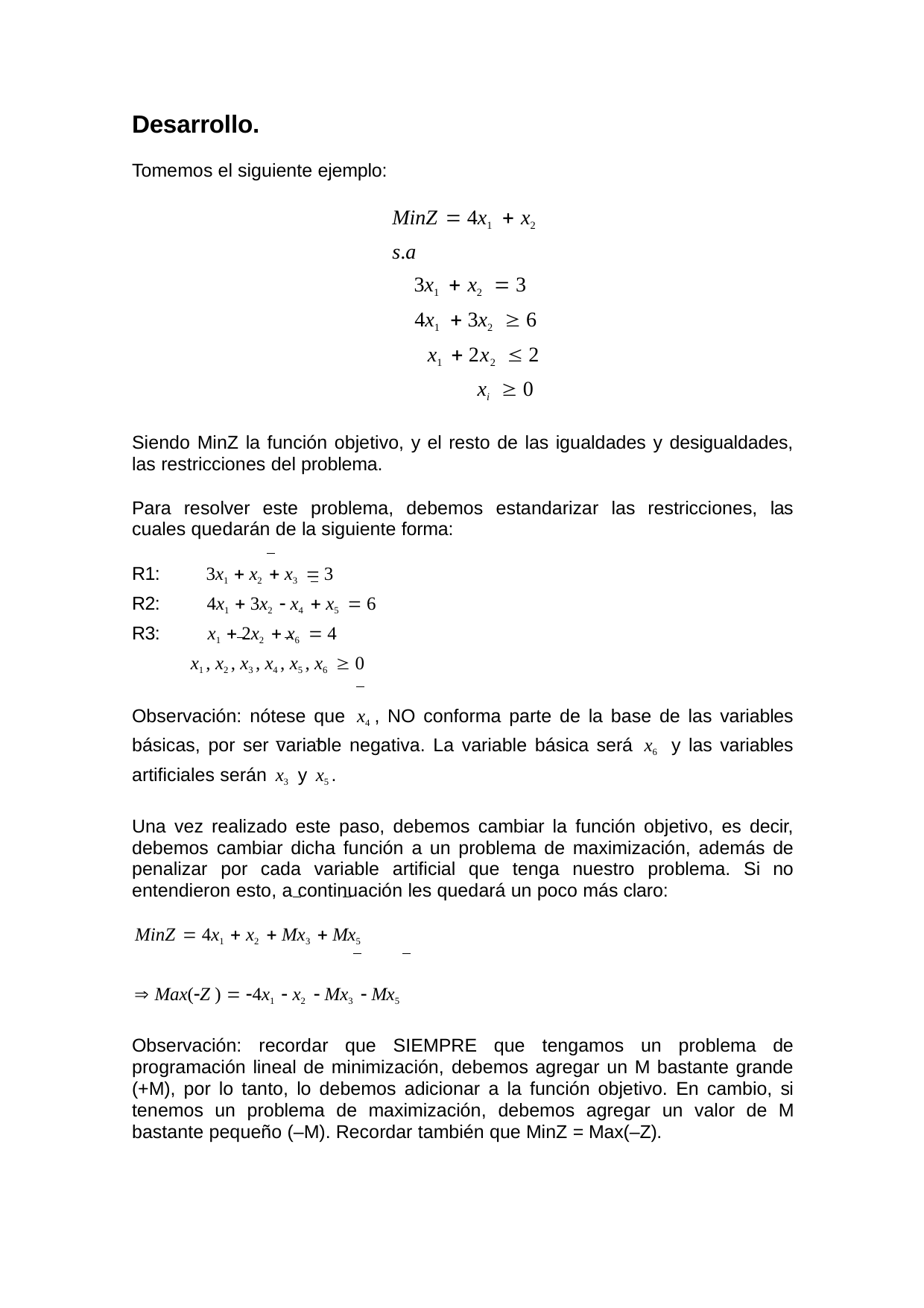

Desarrollo.
Tomemos el siguiente ejemplo:

MinZ = 4x1 + x2
s.a
3x1 + x2 = 3
4x1 + 3x2 ≥ 6
x1 + 2x2 ≤ 2
xi ≥ 0

Siendo MinZ la función objetivo, y el resto de las igualdades y desigualdades, las restricciones del problema.

Para resolver este problema, debemos estandarizar las restricciones, las cuales quedarán de la siguiente forma:

R1:	3x1 + x2 + x3 = 3
R2:	4x1 + 3x2 − x4 + x5 = 6
R3:	x1 + 2x2 + x6 = 4
x1 , x2 , x3 , x4 , x5 , x6 ≥ 0

Observación: nótese que x4 , NO conforma parte de la base de las variables básicas, por ser variable negativa. La variable básica será x6  y las variables artificiales serán x3 y x5 .

Una vez realizado este paso, debemos cambiar la función objetivo, es decir, debemos cambiar dicha función a un problema de maximización, además de penalizar por cada variable artificial que tenga nuestro problema. Si no entendieron esto, a continuación les quedará un poco más claro:

MinZ = 4x1 + x2 + Mx3 + Mx5

⇒ Max(−Z ) = −4x1 − x2 − Mx3 − Mx5

Observación:  recordar  que  SIEMPRE  que  tengamos  un  problema  de programación lineal de minimización, debemos agregar un M bastante grande (+M), por lo tanto, lo debemos adicionar a la función objetivo. En cambio, si tenemos un problema de maximización, debemos agregar un valor de M bastante pequeño (–M). Recordar también que MinZ = Max(–Z).